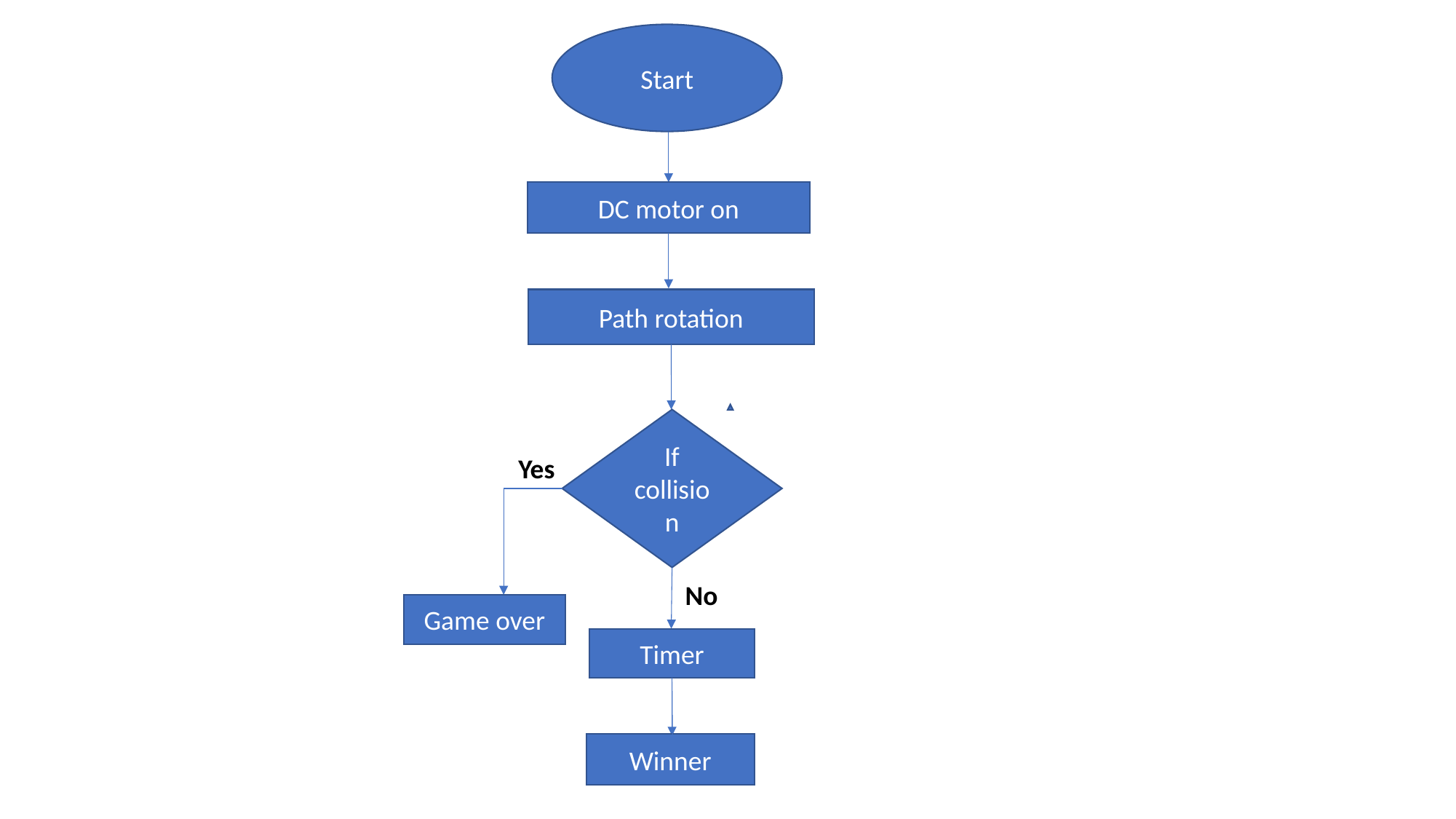

Start
DC motor on
Path rotation

If collision
Yes

No
Game over
Timer
Winner